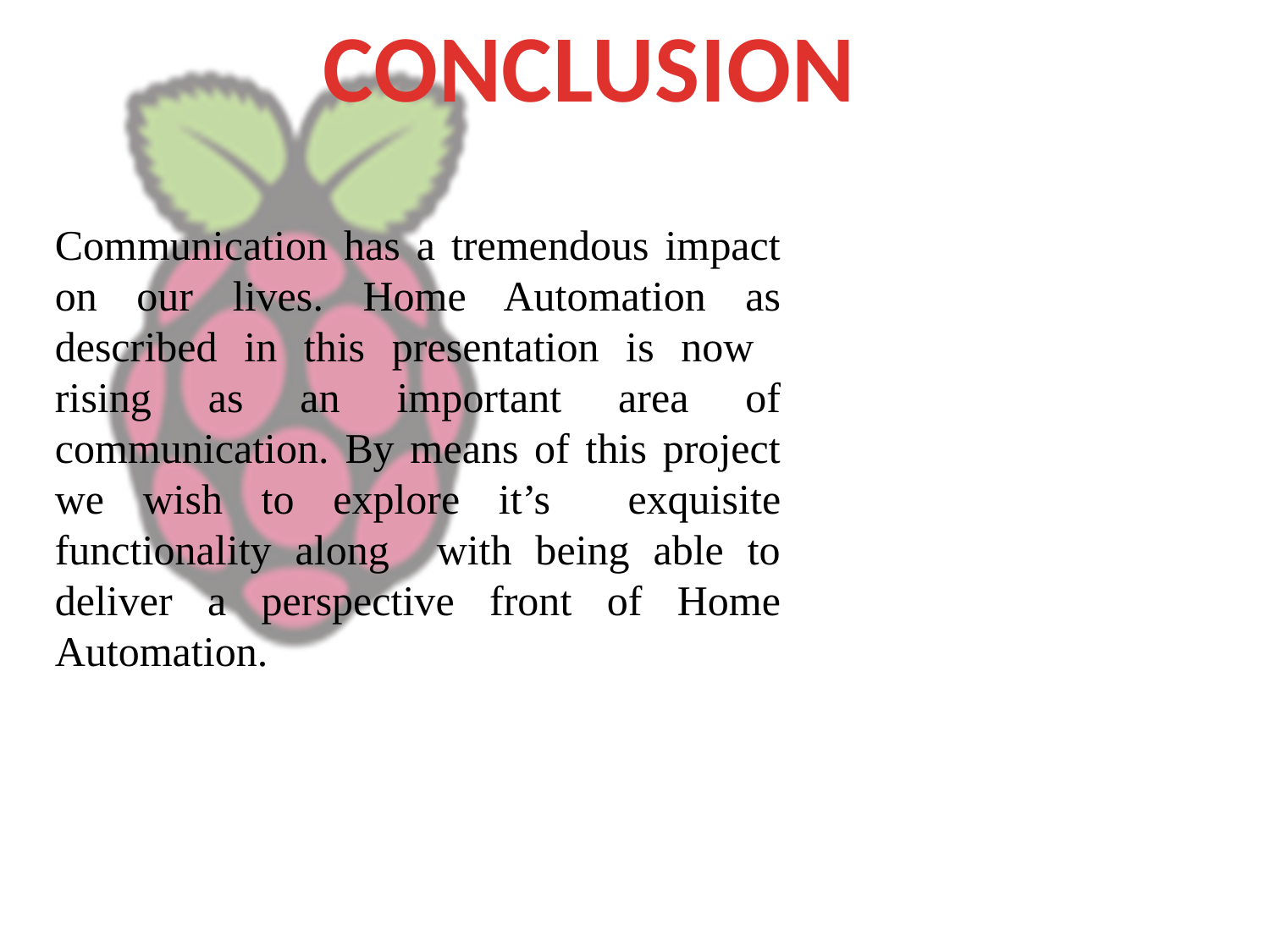

CONCLUSION
Communication has a tremendous impact on our lives. Home Automation as described in this presentation is now  rising as an important area of communication. By means of this project we wish to explore it’s  exquisite functionality along  with being able to deliver a perspective front of Home Automation.